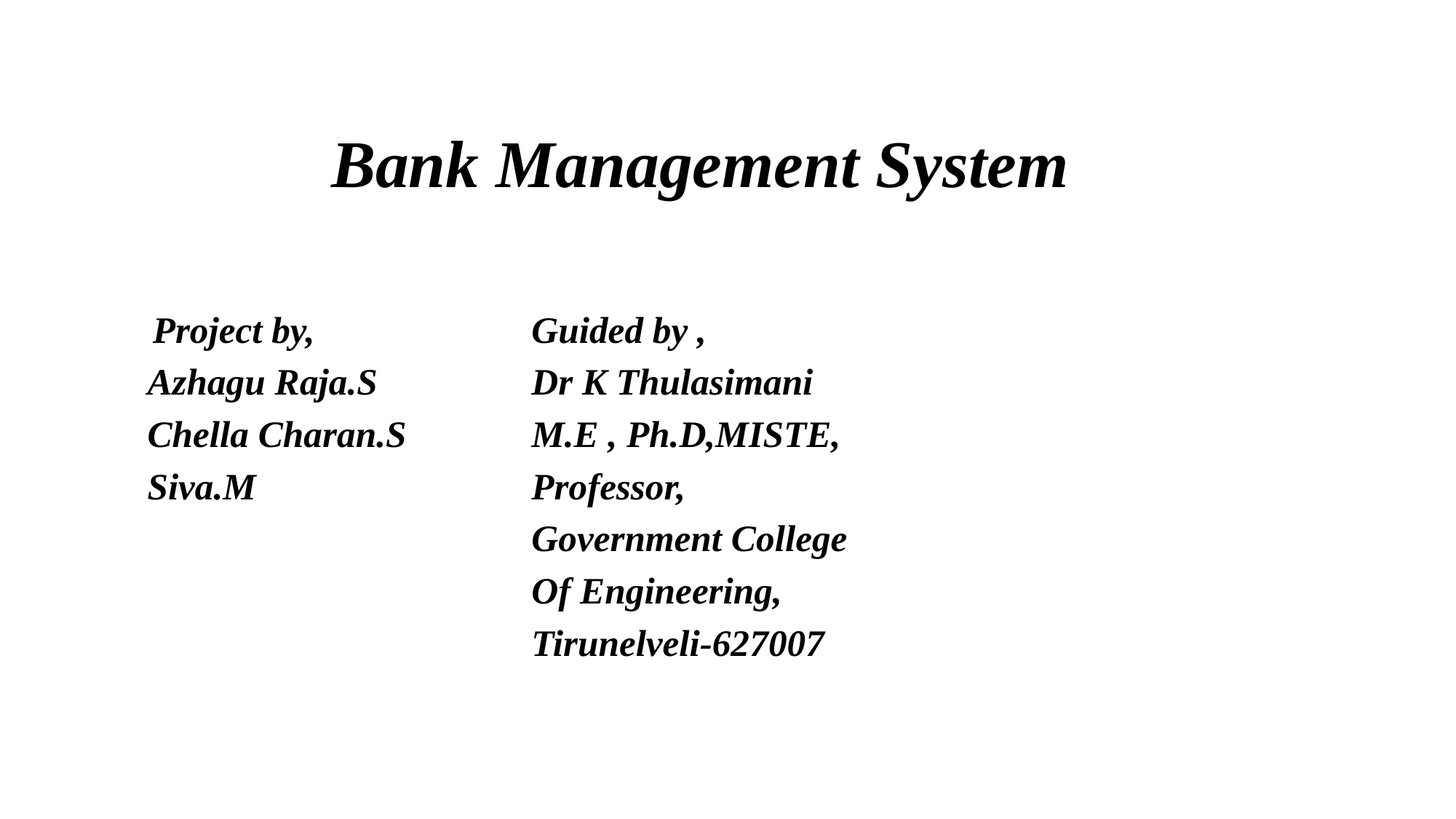

# Bank Management System
 Project by,                				Guided by ,
Azhagu Raja.S         				Dr K Thulasimani
Chella Charan.S      				M.E , Ph.D,MISTE,
Siva.M                     					Professor,
                                  				Government College
                                  				Of Engineering,
                                  				Tirunelveli-627007